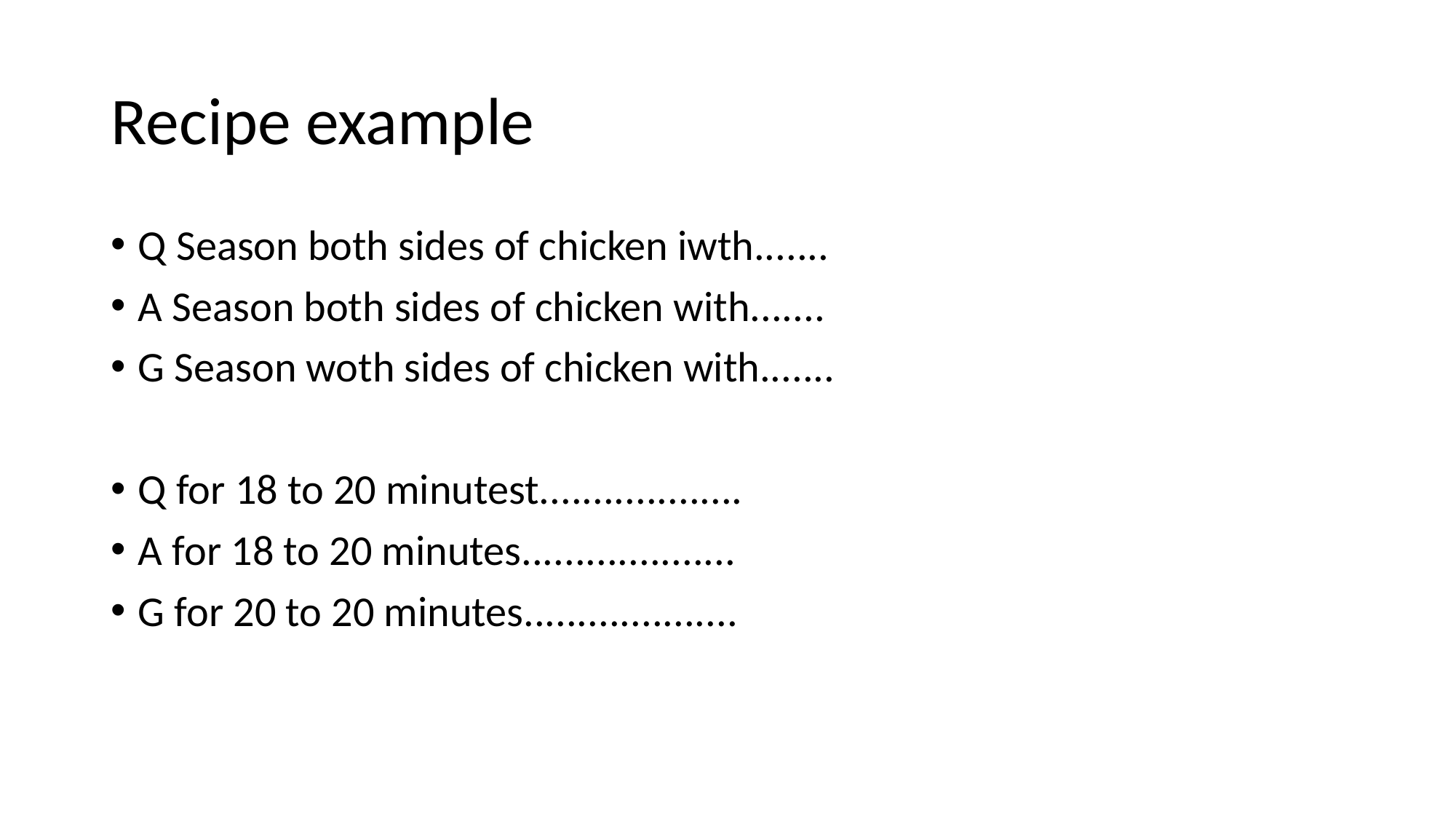

# Recipe example
Q Season both sides of chicken iwth.......
A Season both sides of chicken with.......
G Season woth sides of chicken with.......

Q for 18 to 20 minutest...................
A for 18 to 20 minutes....................
G for 20 to 20 minutes....................